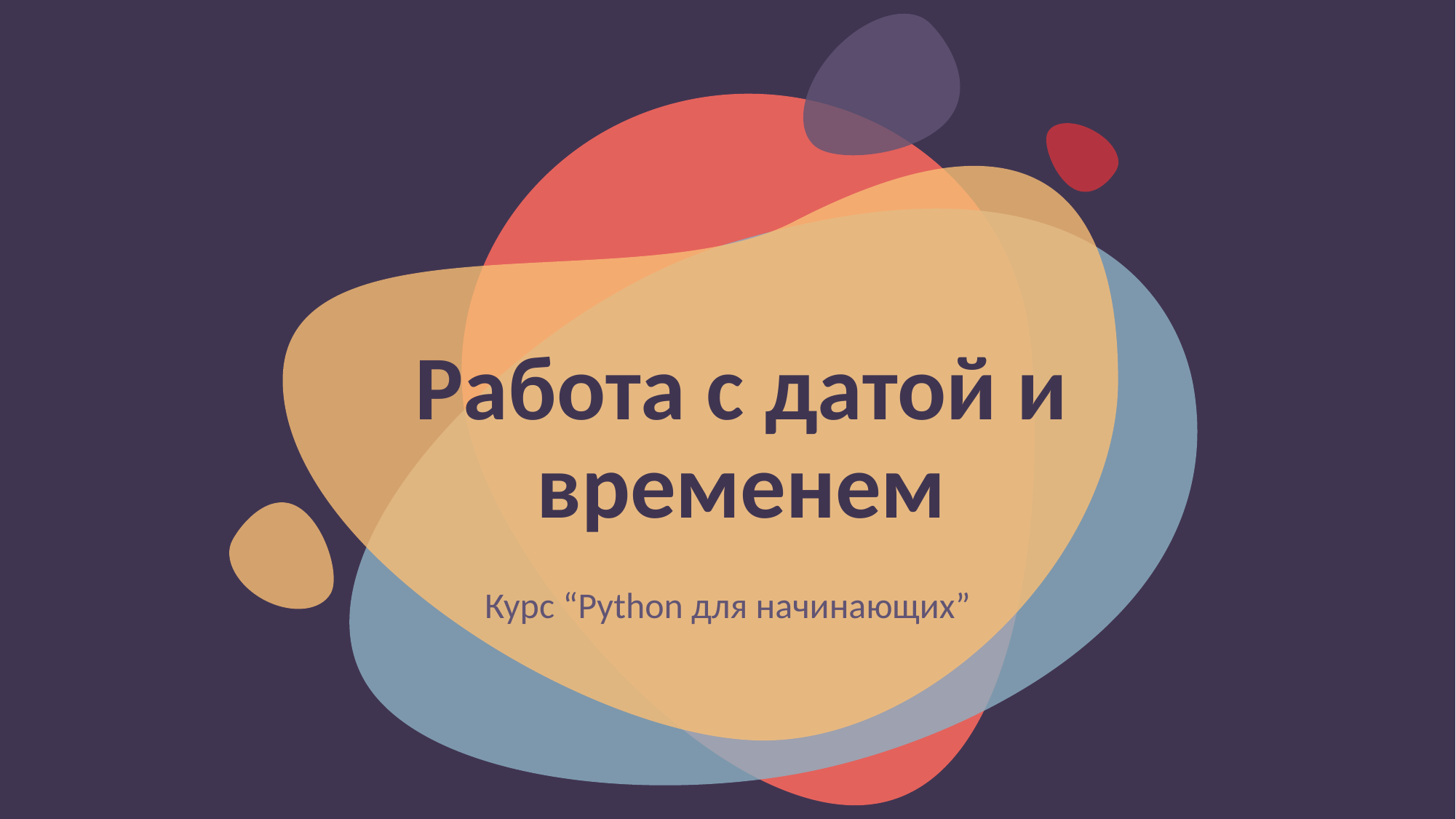

# Работа с датой и временем
Курс “Python для начинающих”